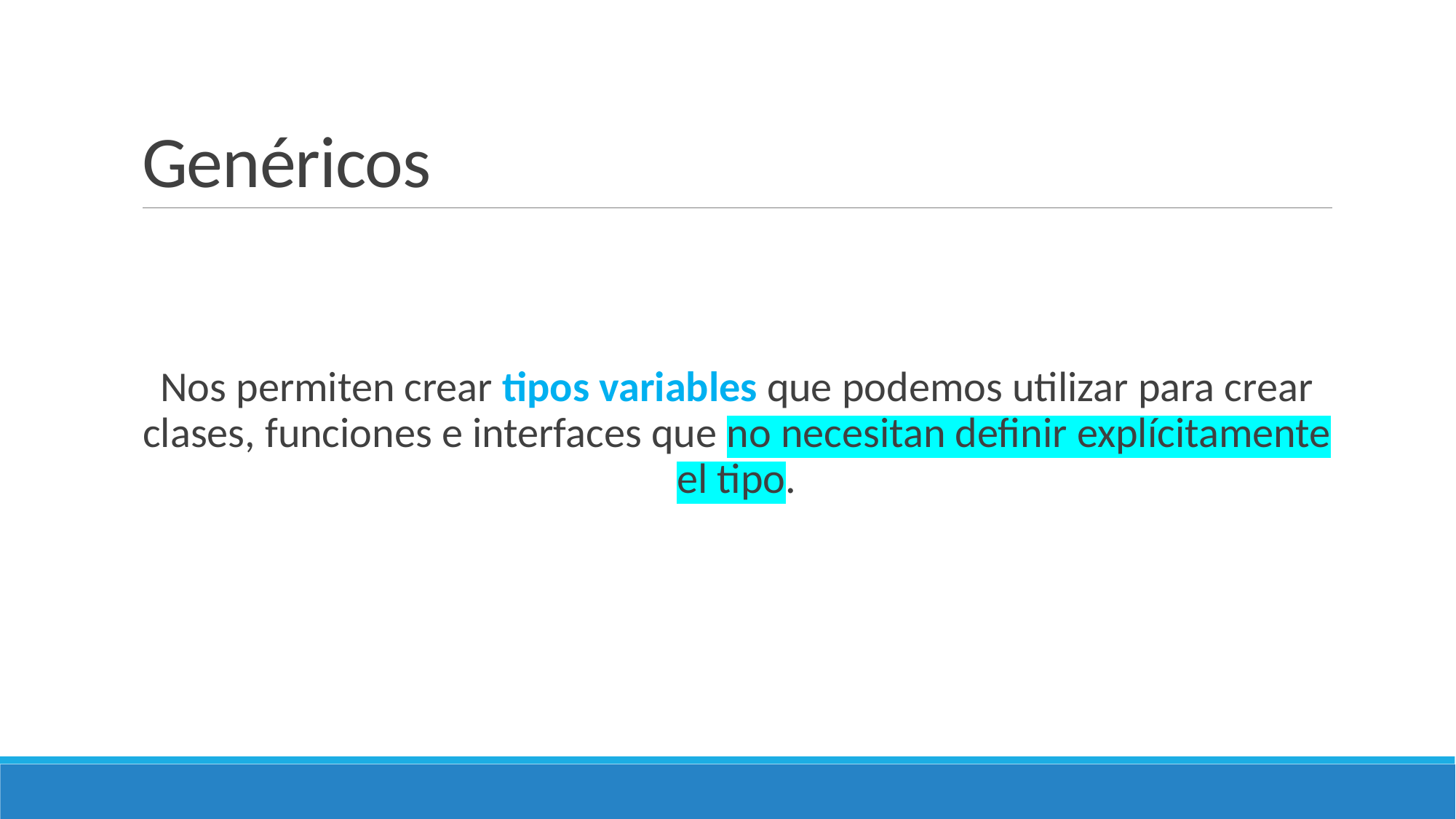

# Genéricos

Nos permiten crear tipos variables que podemos utilizar para crear clases, funciones e interfaces que no necesitan definir explícitamente el tipo.